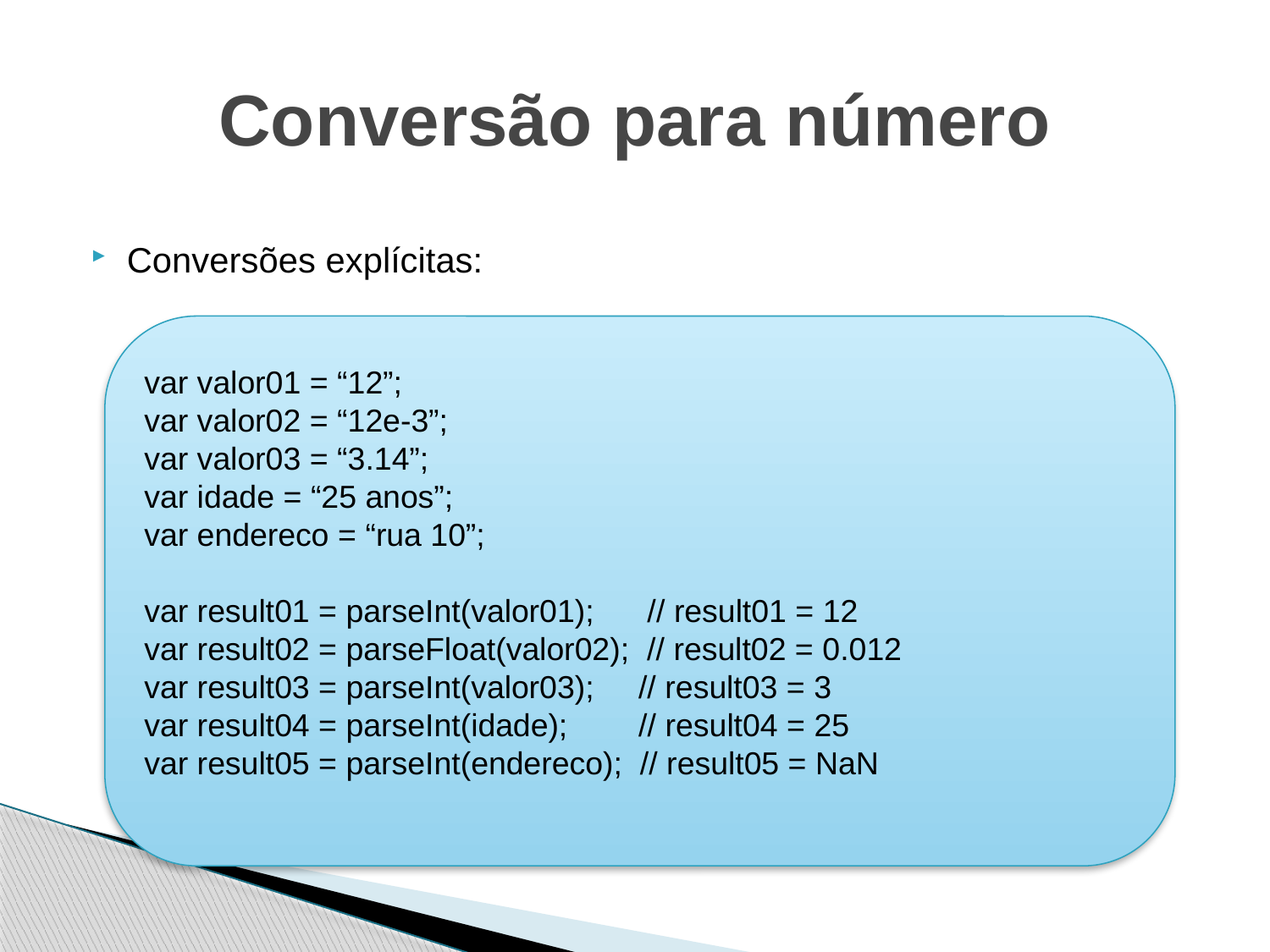

# Conversão para número
Conversões explícitas:

var valor01 = “12”;
var valor02 = “12e-3”;
var valor03 = “3.14”;
var idade = “25 anos”;
var endereco = “rua 10”;

var result01 = parseInt(valor01);      // result01 = 12
var result02 = parseFloat(valor02);  // result02 = 0.012
var result03 = parseInt(valor03);     // result03 = 3
var result04 = parseInt(idade);        // result04 = 25
var result05 = parseInt(endereco);  // result05 = NaN